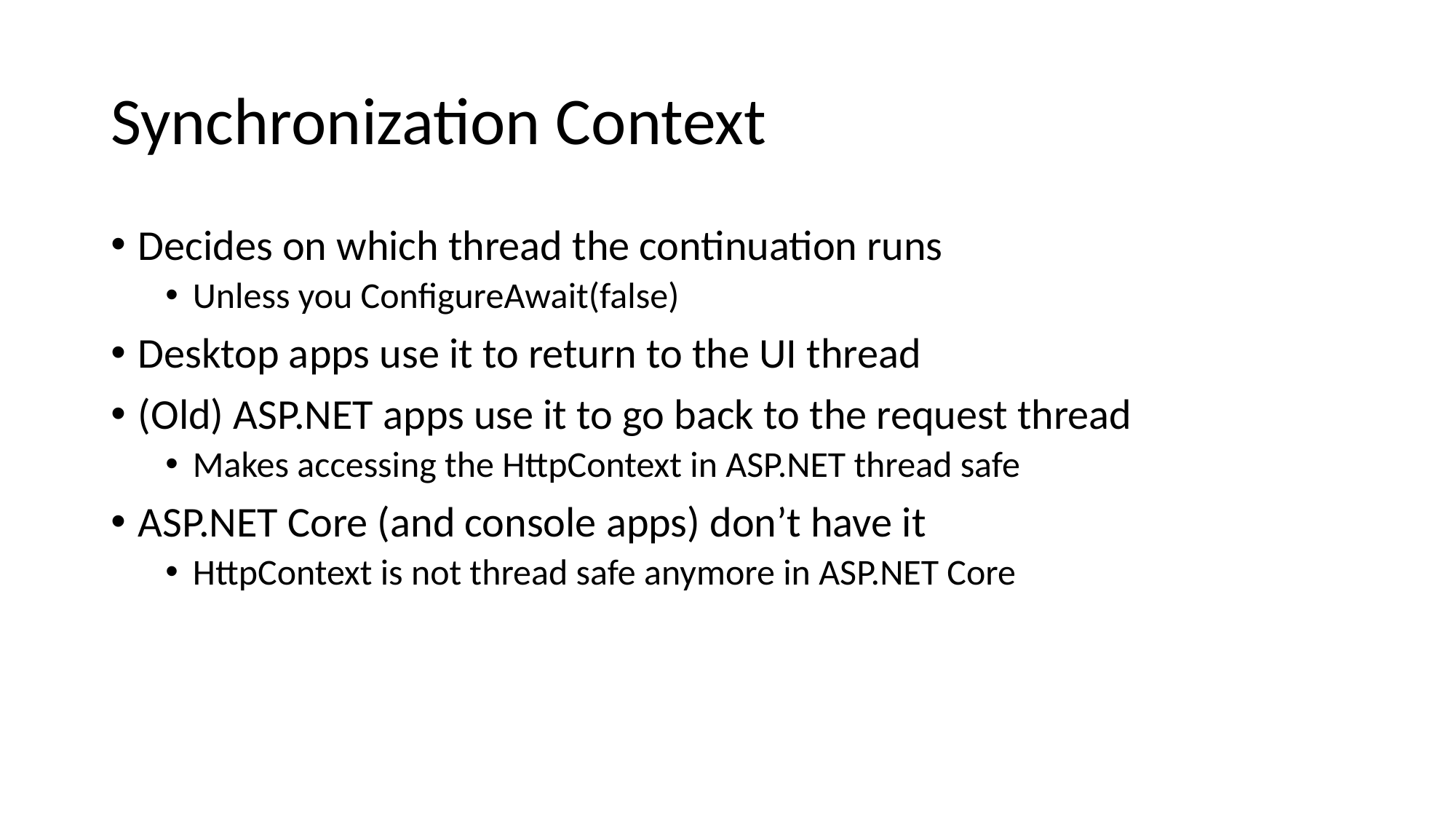

# Synchronization Context
Decides on which thread the continuation runs
Unless you ConfigureAwait(false)
Desktop apps use it to return to the UI thread
(Old) ASP.NET apps use it to go back to the request thread
Makes accessing the HttpContext in ASP.NET thread safe
ASP.NET Core (and console apps) don’t have it
HttpContext is not thread safe anymore in ASP.NET Core